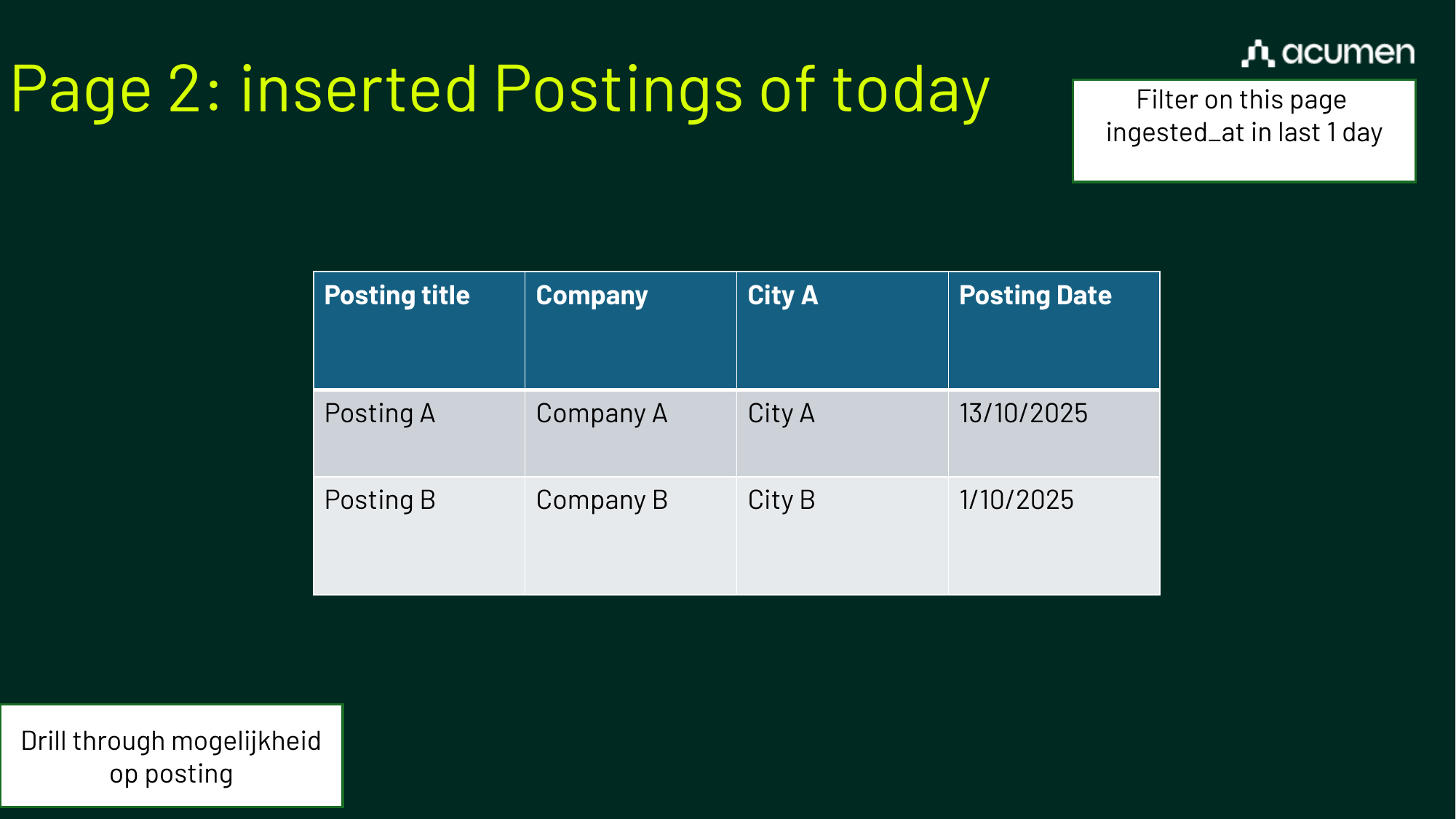

# Page 2: inserted Postings of today
Filter on this page
ingested_at in last 1 day
| Posting title | Company | City A | Posting Date |
| --- | --- | --- | --- |
| Posting A | Company A | City A | 13/10/2025 |
| Posting B | Company B | City B | 1/10/2025 |
Drill through mogelijkheid op posting